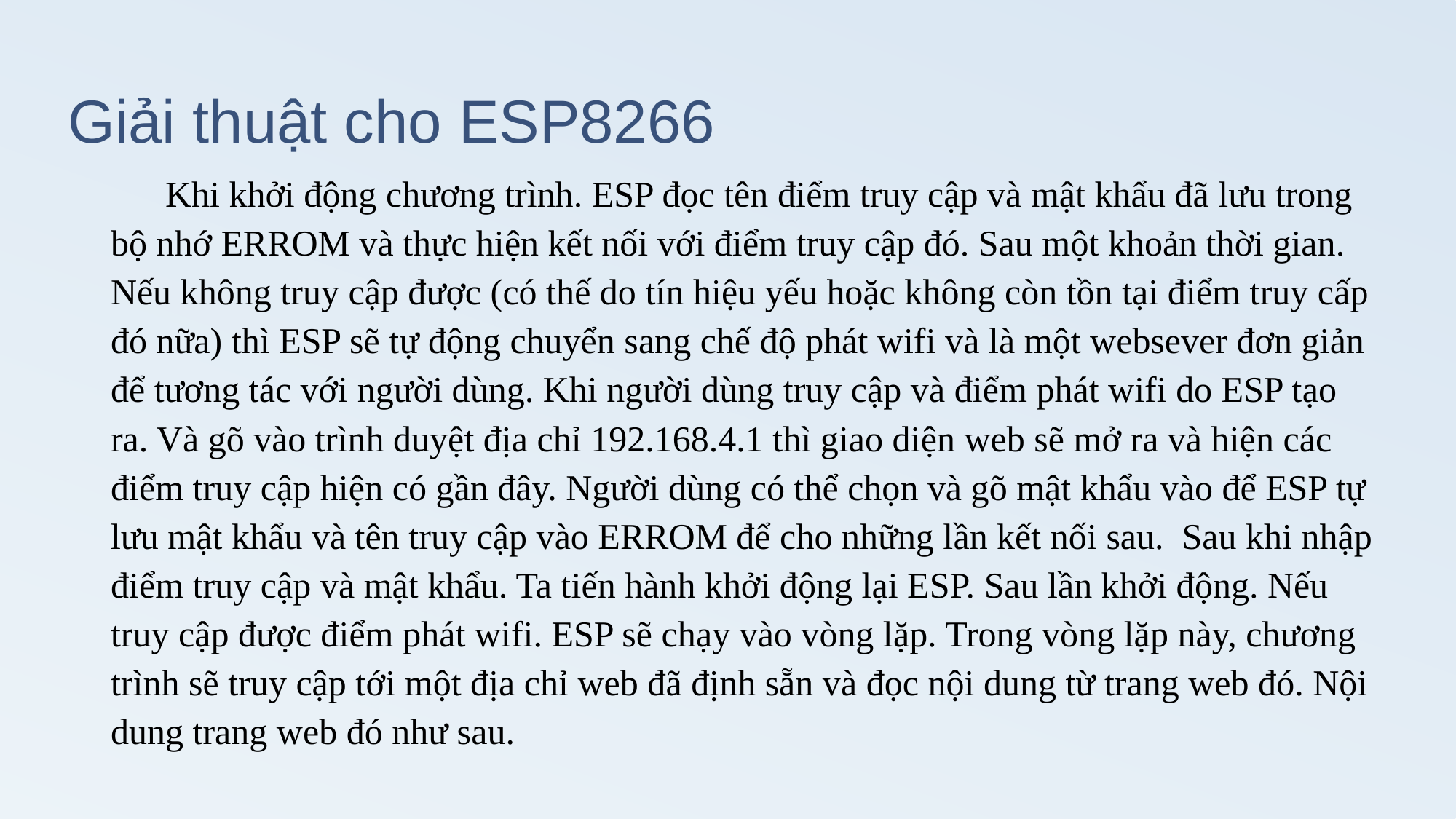

# Giải thuật cho ESP8266
Khi khởi động chương trình. ESP đọc tên điểm truy cập và mật khẩu đã lưu trong bộ nhớ ERROM và thực hiện kết nối với điểm truy cập đó. Sau một khoản thời gian. Nếu không truy cập được (có thế do tín hiệu yếu hoặc không còn tồn tại điểm truy cấp đó nữa) thì ESP sẽ tự động chuyển sang chế độ phát wifi và là một websever đơn giản để tương tác với người dùng. Khi người dùng truy cập và điểm phát wifi do ESP tạo ra. Và gõ vào trình duyệt địa chỉ 192.168.4.1 thì giao diện web sẽ mở ra và hiện các điểm truy cập hiện có gần đây. Người dùng có thể chọn và gõ mật khẩu vào để ESP tự lưu mật khẩu và tên truy cập vào ERROM để cho những lần kết nối sau.  Sau khi nhập điểm truy cập và mật khẩu. Ta tiến hành khởi động lại ESP. Sau lần khởi động. Nếu truy cập được điểm phát wifi. ESP sẽ chạy vào vòng lặp. Trong vòng lặp này, chương trình sẽ truy cập tới một địa chỉ web đã định sẵn và đọc nội dung từ trang web đó. Nội dung trang web đó như sau.